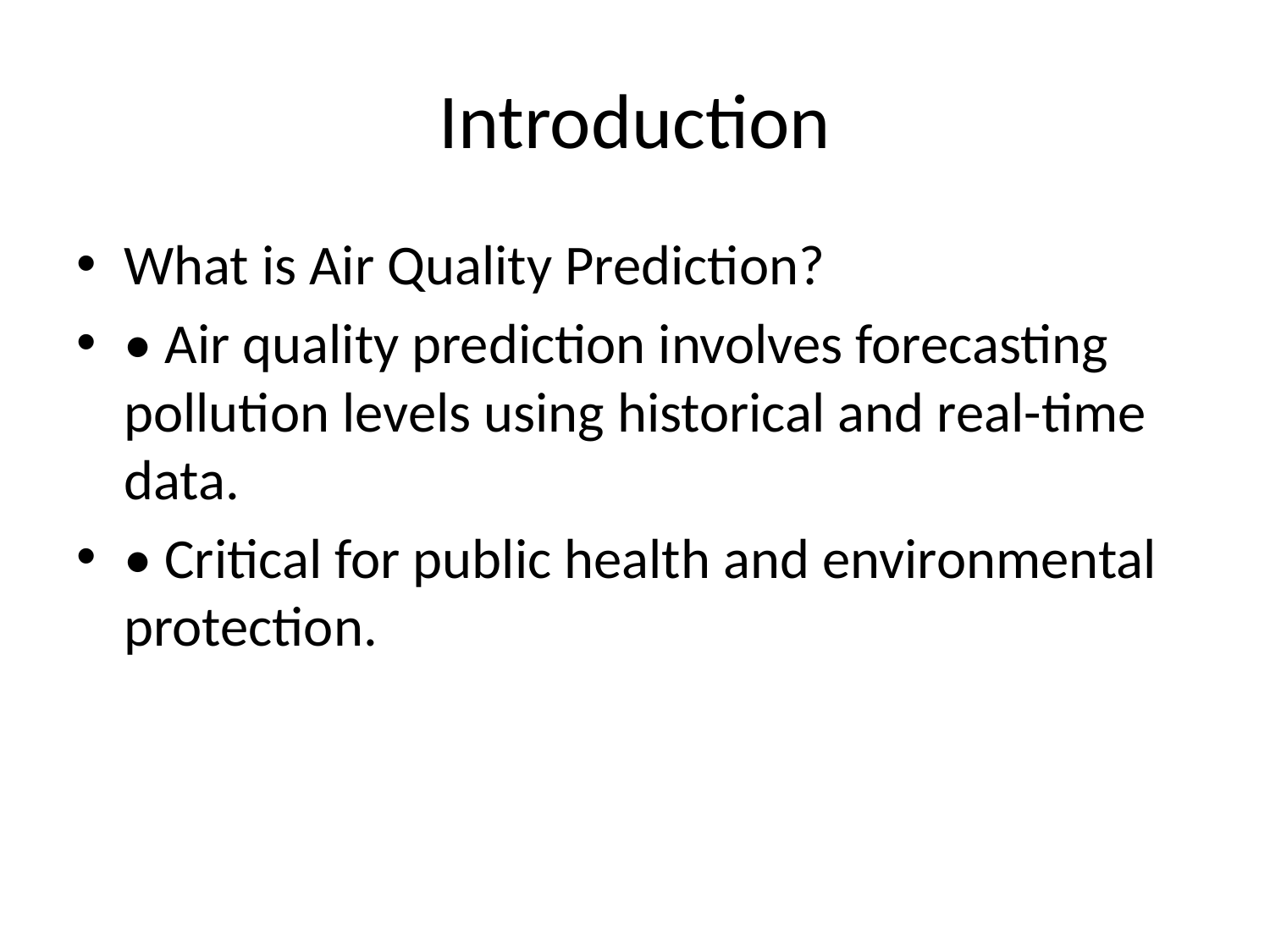

# Introduction
What is Air Quality Prediction?
• Air quality prediction involves forecasting pollution levels using historical and real-time data.
• Critical for public health and environmental protection.